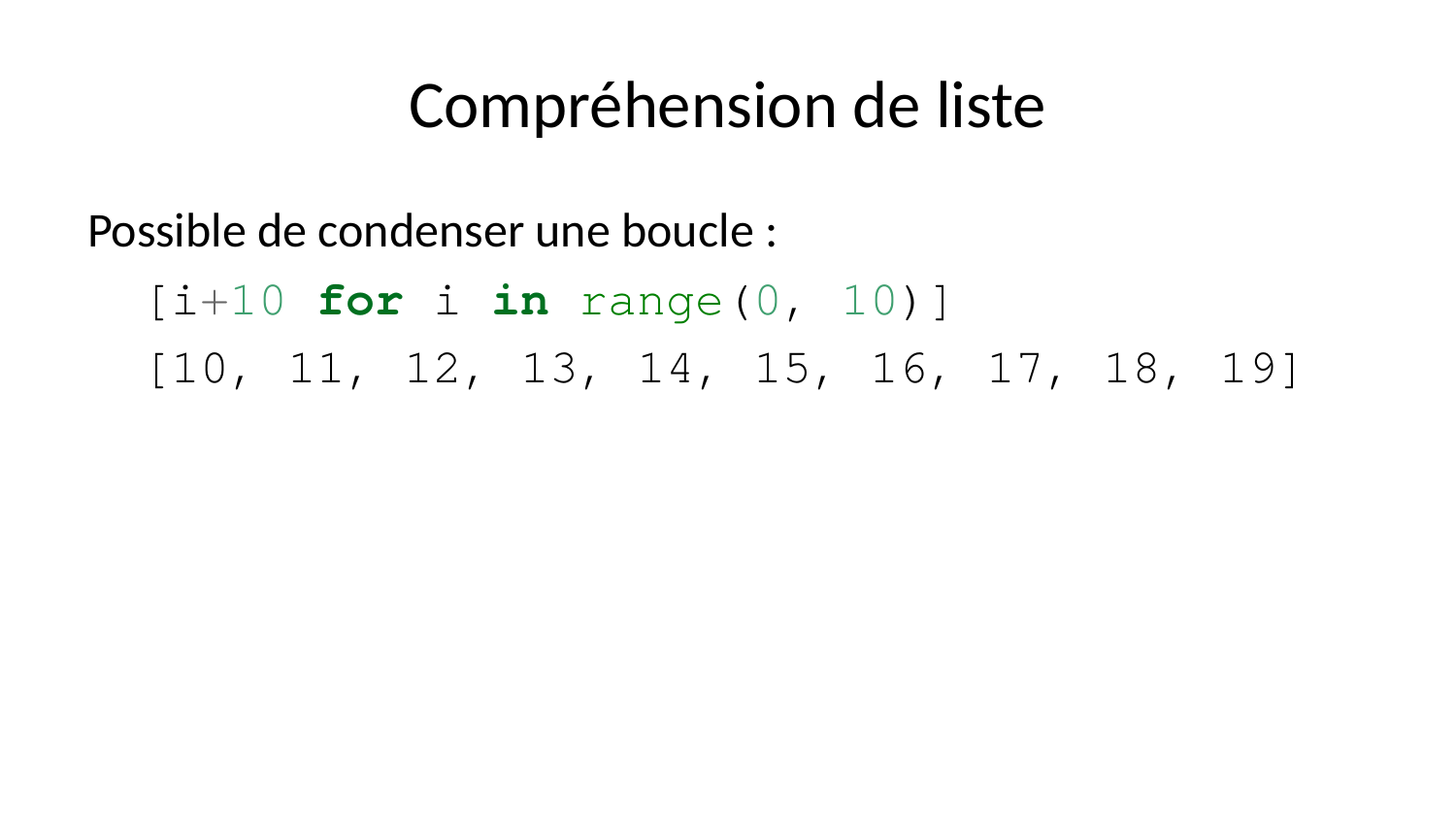

# Compréhension de liste
Possible de condenser une boucle :
[i+10 for i in range(0, 10)]
[10, 11, 12, 13, 14, 15, 16, 17, 18, 19]